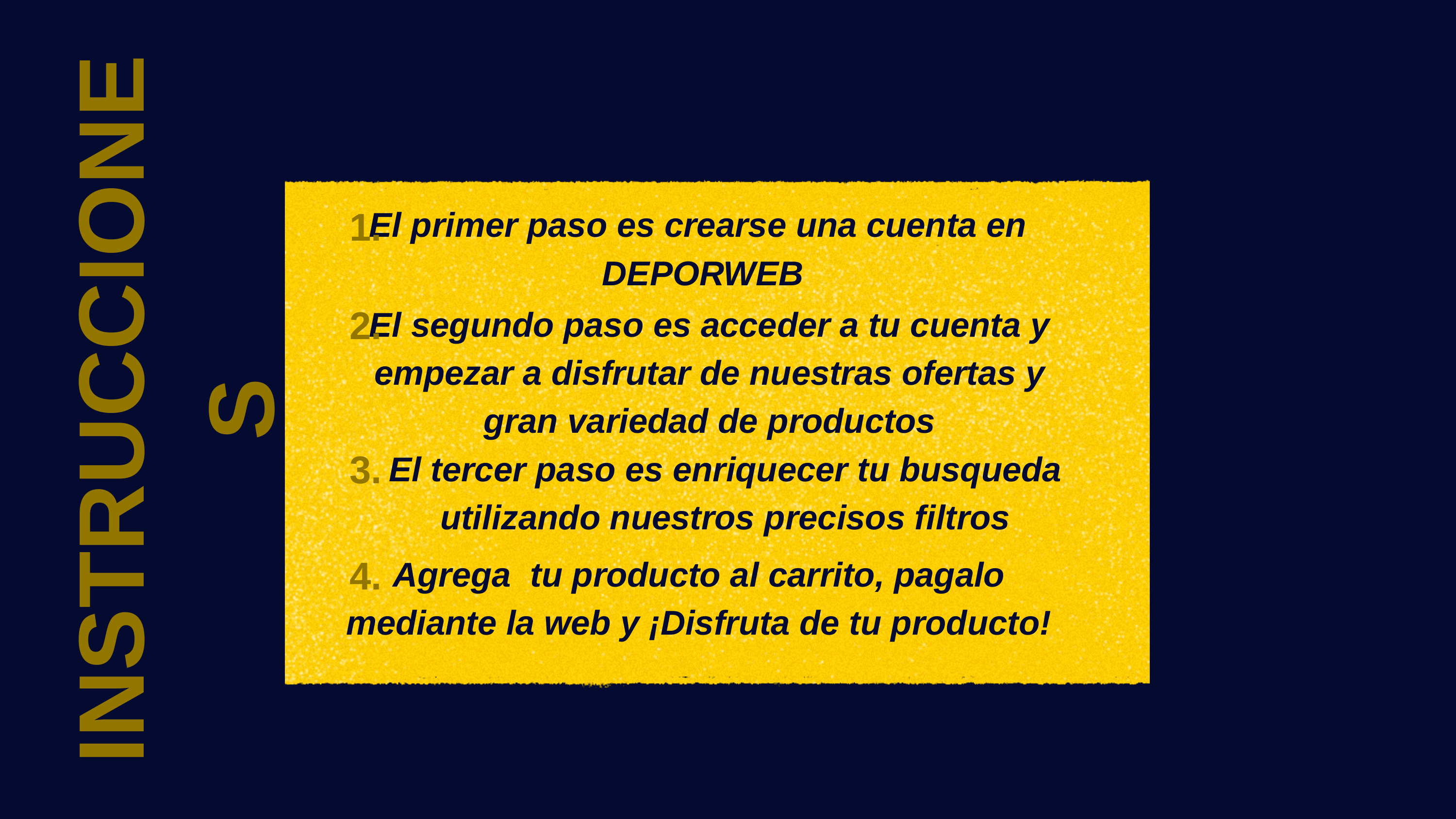

1.
El primer paso es crearse una cuenta en
DEPORWEB
2.
El segundo paso es acceder a tu cuenta y empezar a disfrutar de nuestras ofertas y gran variedad de productos
INSTRUCCIONES
3.
El tercer paso es enriquecer tu busqueda utilizando nuestros precisos filtros
4.
Agrega  tu producto al carrito, pagalo mediante la web y ¡Disfruta de tu producto!